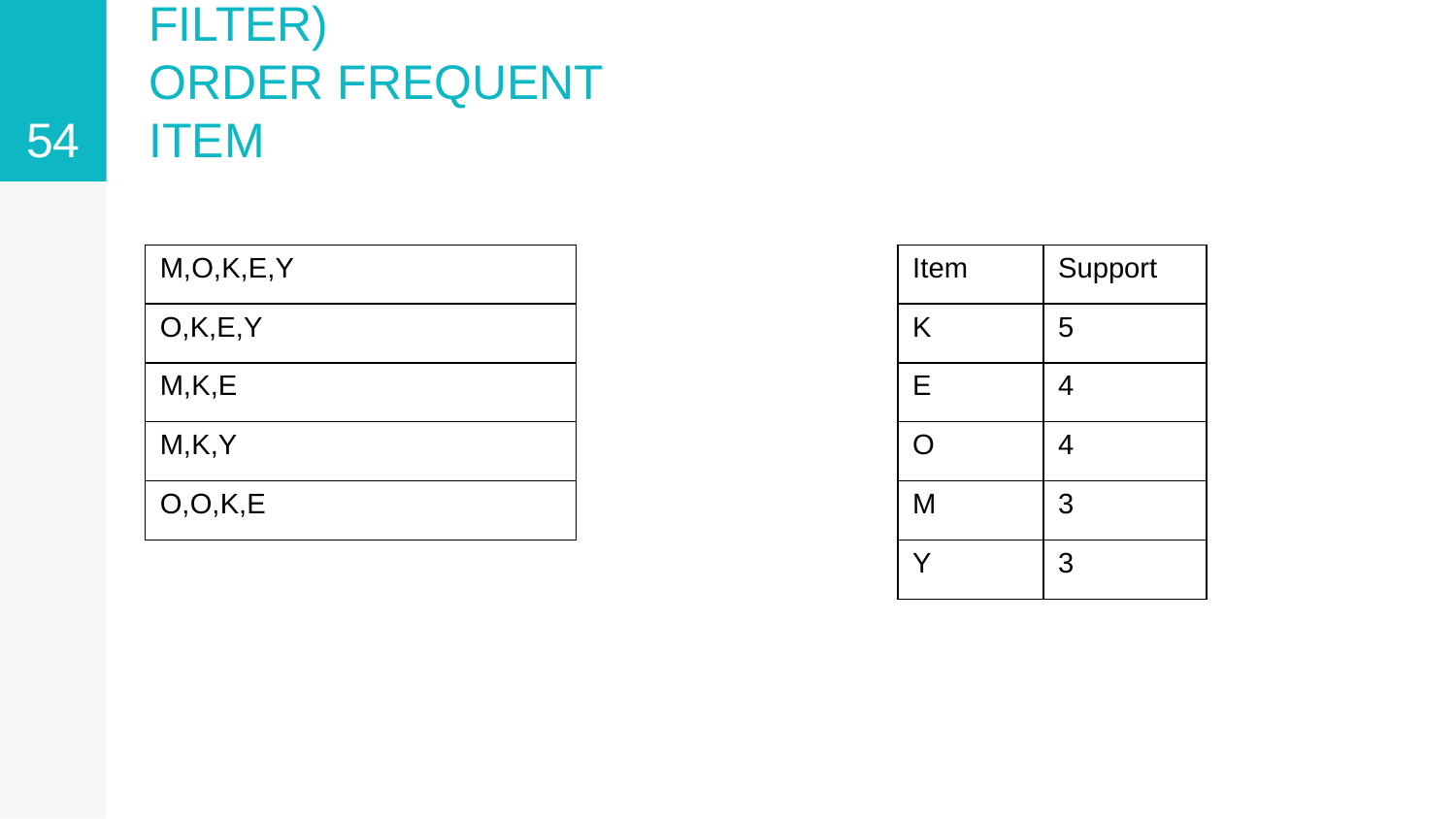

54
# FP TREE (DATA FILTER) ORDER FREQUENT ITEM
| M,O,K,E,Y |
| --- |
| O,K,E,Y |
| M,K,E |
| M,K,Y |
| O,O,K,E |
| Item | Support |
| --- | --- |
| K | 5 |
| E | 4 |
| O | 4 |
| M | 3 |
| Y | 3 |